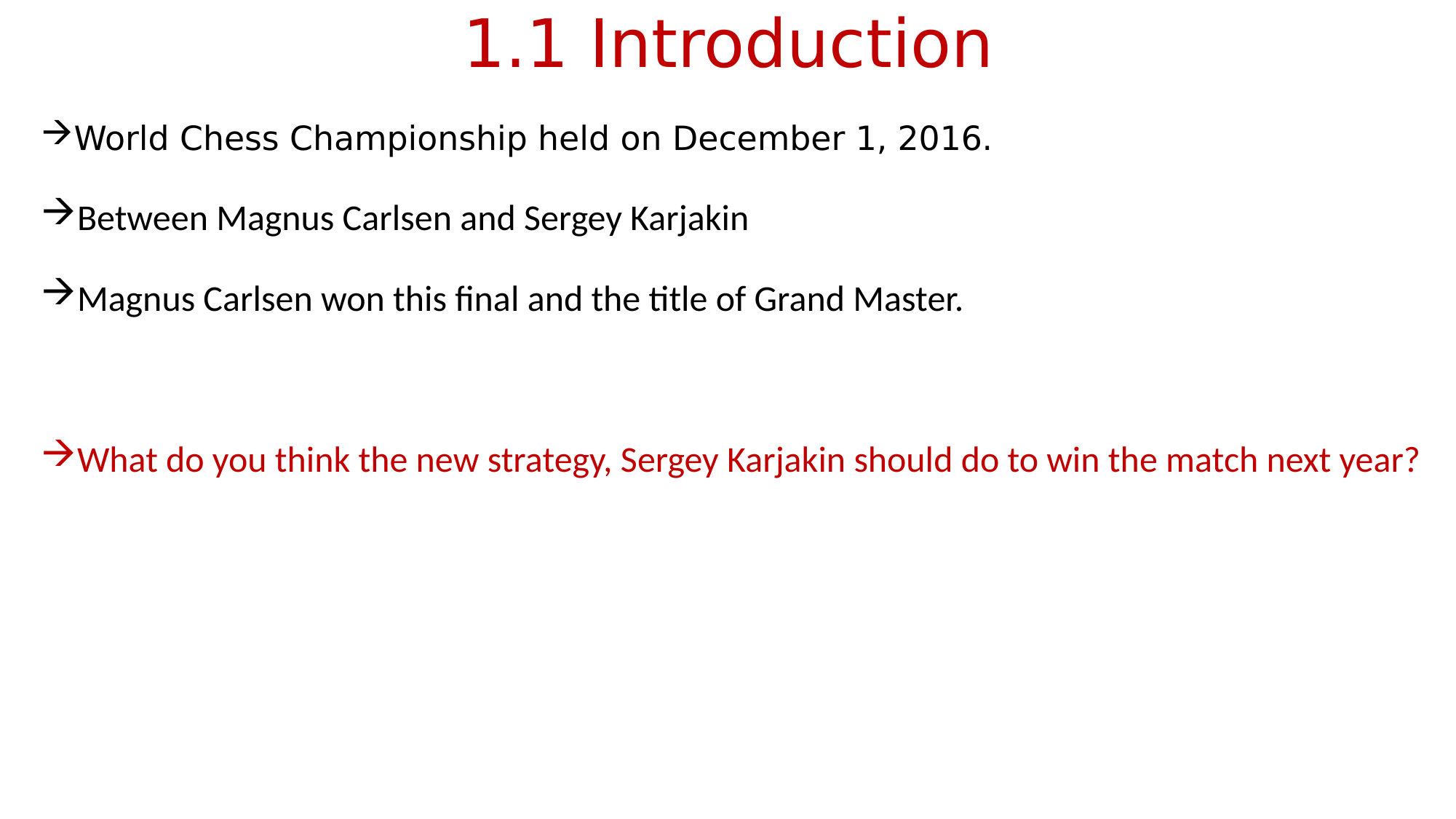

# 1.1 Introduction
World Chess Championship held on December 1, 2016.
Between Magnus Carlsen and Sergey Karjakin
Magnus Carlsen won this final and the title of Grand Master.

What do you think the new strategy, Sergey Karjakin should do to win the match next year?